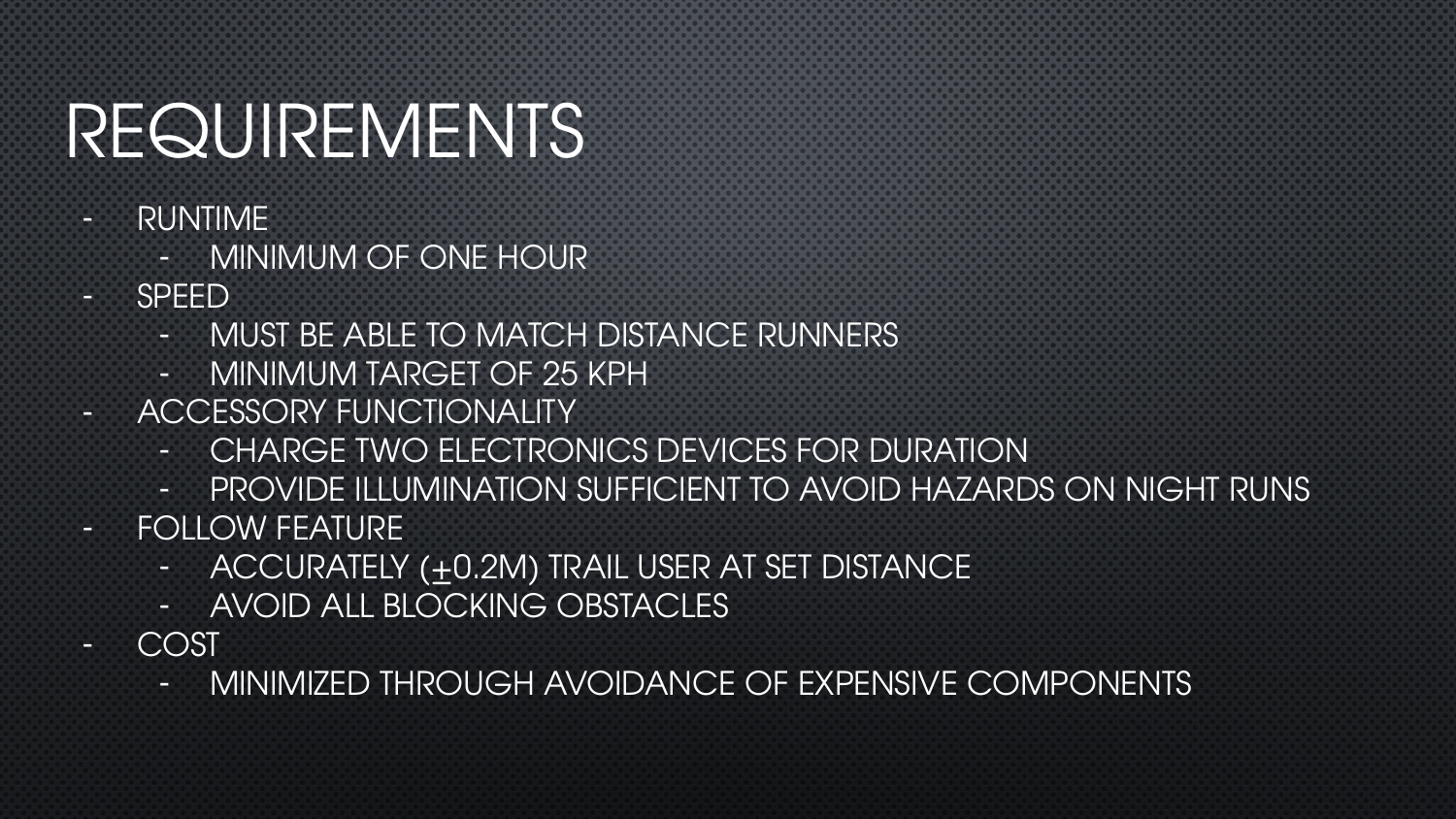

# Requirements
Runtime
Minimum of one hour
Speed
Must be able to match distance runners
Minimum target of 25 kph
Accessory Functionality
Charge two electronics devices for duration
Provide illumination sufficient to avoid hazards on night runs
Follow feature
Accurately (±0.2m) trail user at set distance
Avoid all blocking obstacles
Cost
Minimized through avoidance of expensive components